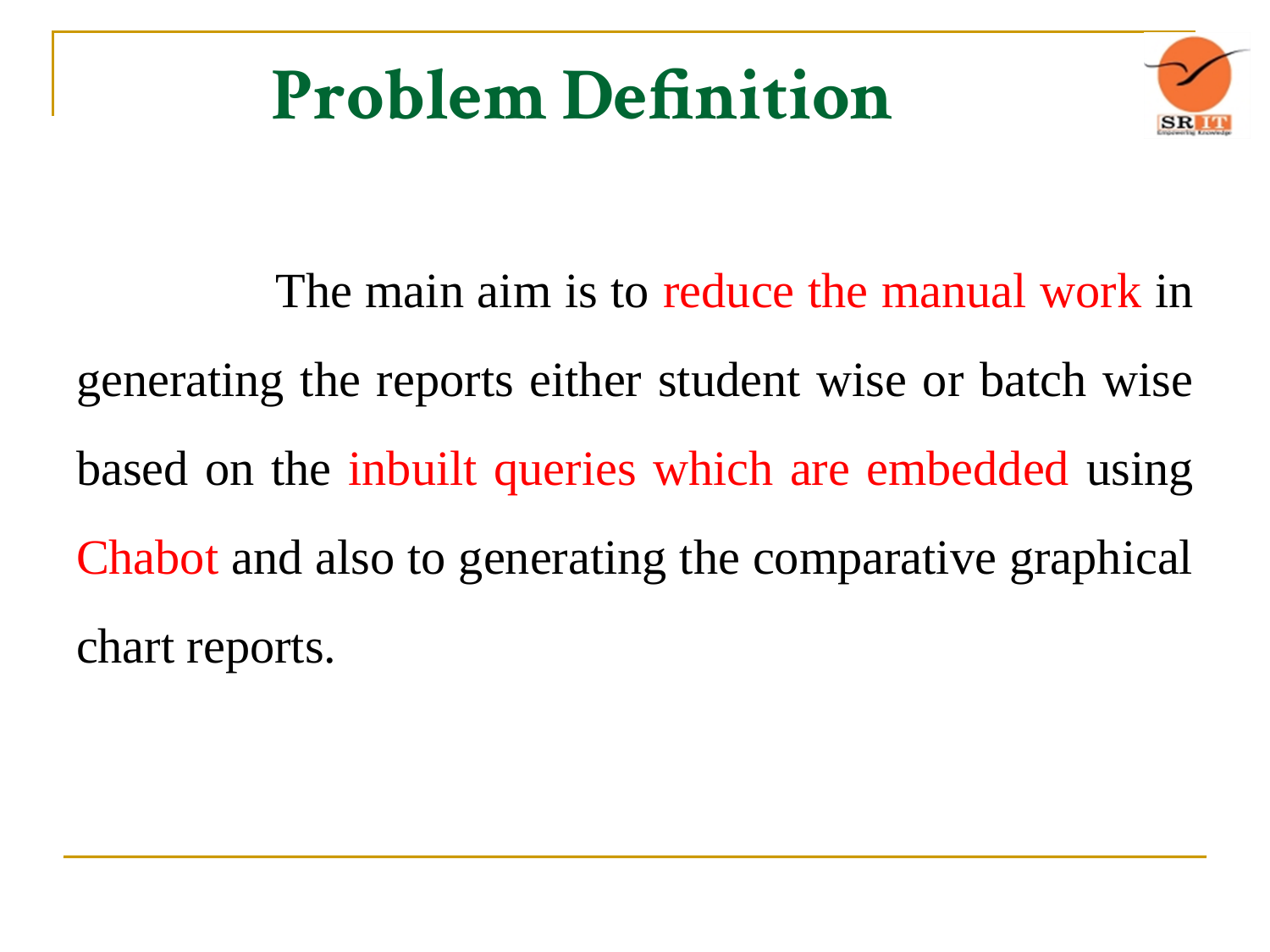

# Problem Definition
                 The main aim is to reduce the manual work in generating the reports either student wise or batch wise based on the inbuilt queries which are embedded using Chabot and also to generating the comparative graphical chart reports.